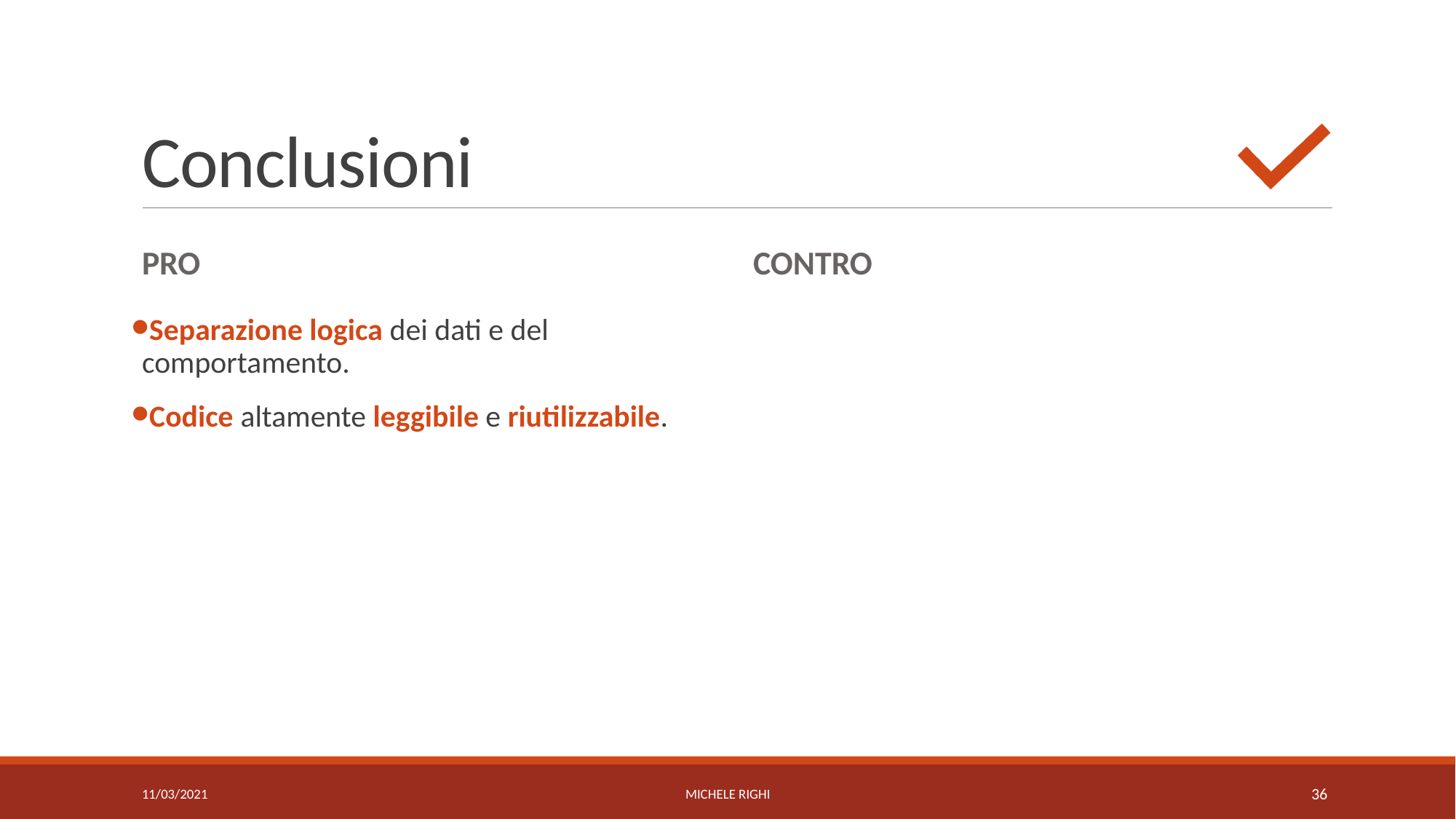

Conclusioni

PRO
CONTRO
Separazione logica dei dati e del comportamento.
Codice altamente leggibile e riutilizzabile.
11/03/2021
Michele Righi
36